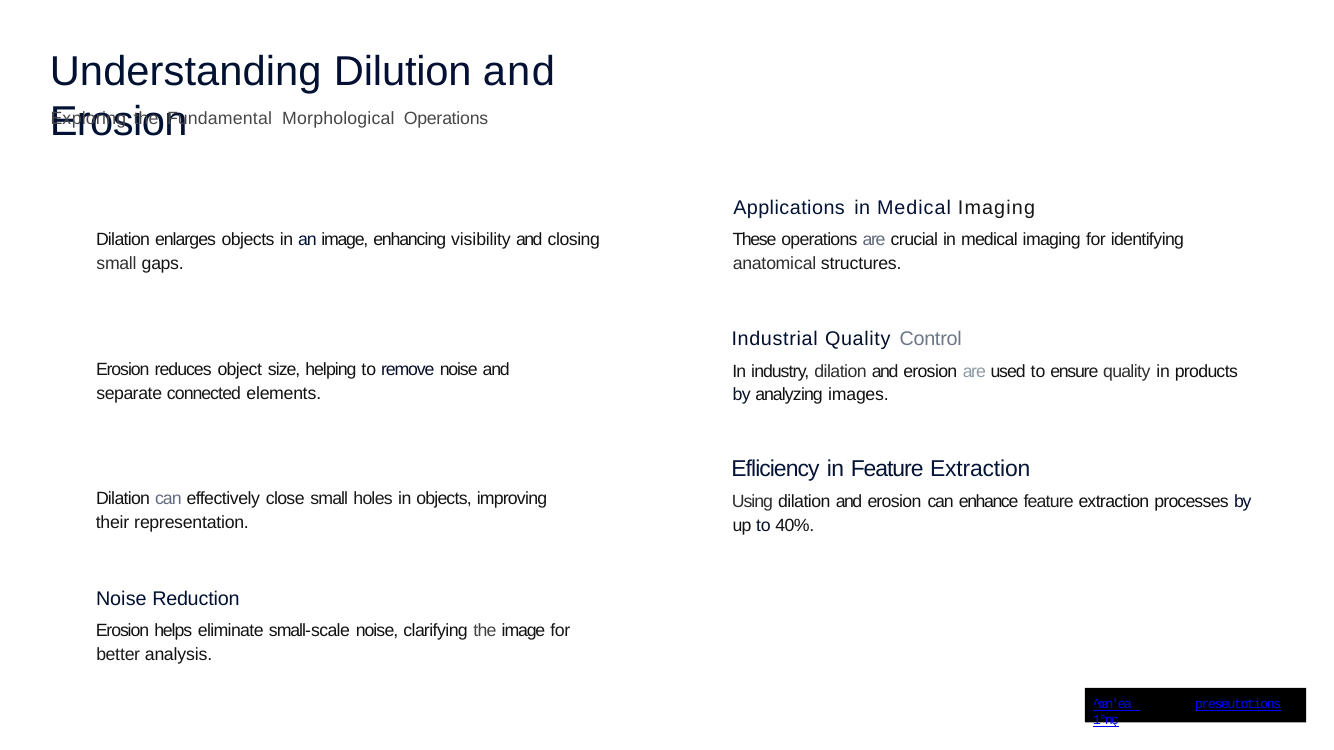

# Understanding Dilution and Erosion
Exploring the Fundamental Morphological Operations
Applications in Medical Imaging
These operations are crucial in medical imaging for identifying anatomical structures.

Industrial Quality Control
In industry, dilation and erosion are used to ensure quality in products by analyzing images.

Efliciency in Feature Extraction
Using dilation and erosion can enhance feature extraction processes by up to 40%.
Dilation enlarges objects in an image, enhancing visibility and closing small gaps.
Erosion reduces object size, helping to remove noise and separate connected elements.
Dilation can effectively close small holes in objects, improving their representation.

Noise Reduction
Erosion helps eliminate small-scale noise, clarifying the image for better analysis.
^œn'ea 1°nç
preseutotions